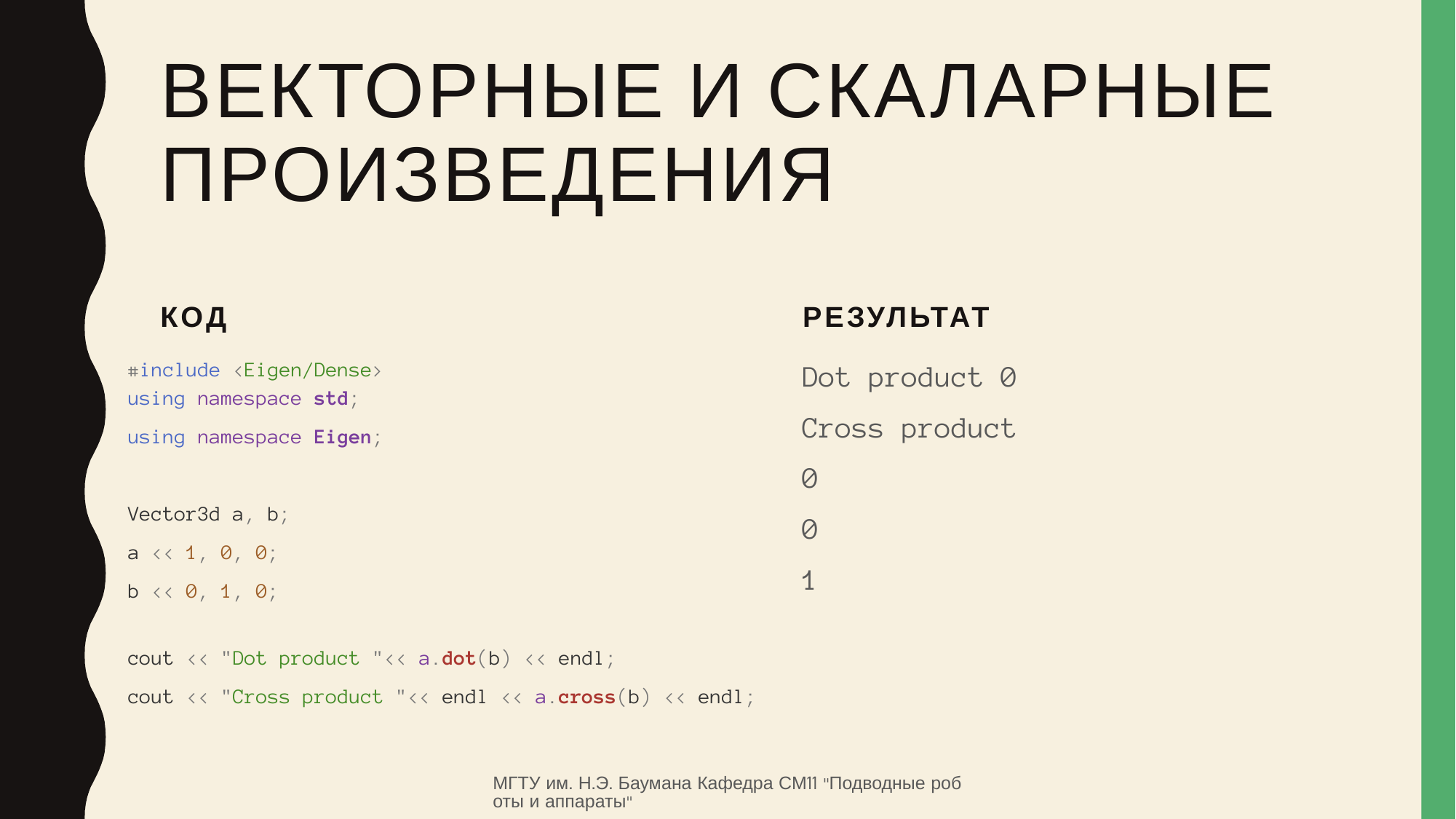

# Векторные и скаларные произведения
Код
результат
#include <Eigen/Dense>
using namespace std;
using namespace Eigen;

Vector3d a, b;
a << 1, 0, 0;
b << 0, 1, 0;
cout << "Dot product "<< a.dot(b) << endl;
cout << "Cross product "<< endl << a.cross(b) << endl;
Dot product 0
Cross product
0
0
1
МГТУ им. Н.Э. Баумана Кафедра СМ11 "Подводные роботы и аппараты"